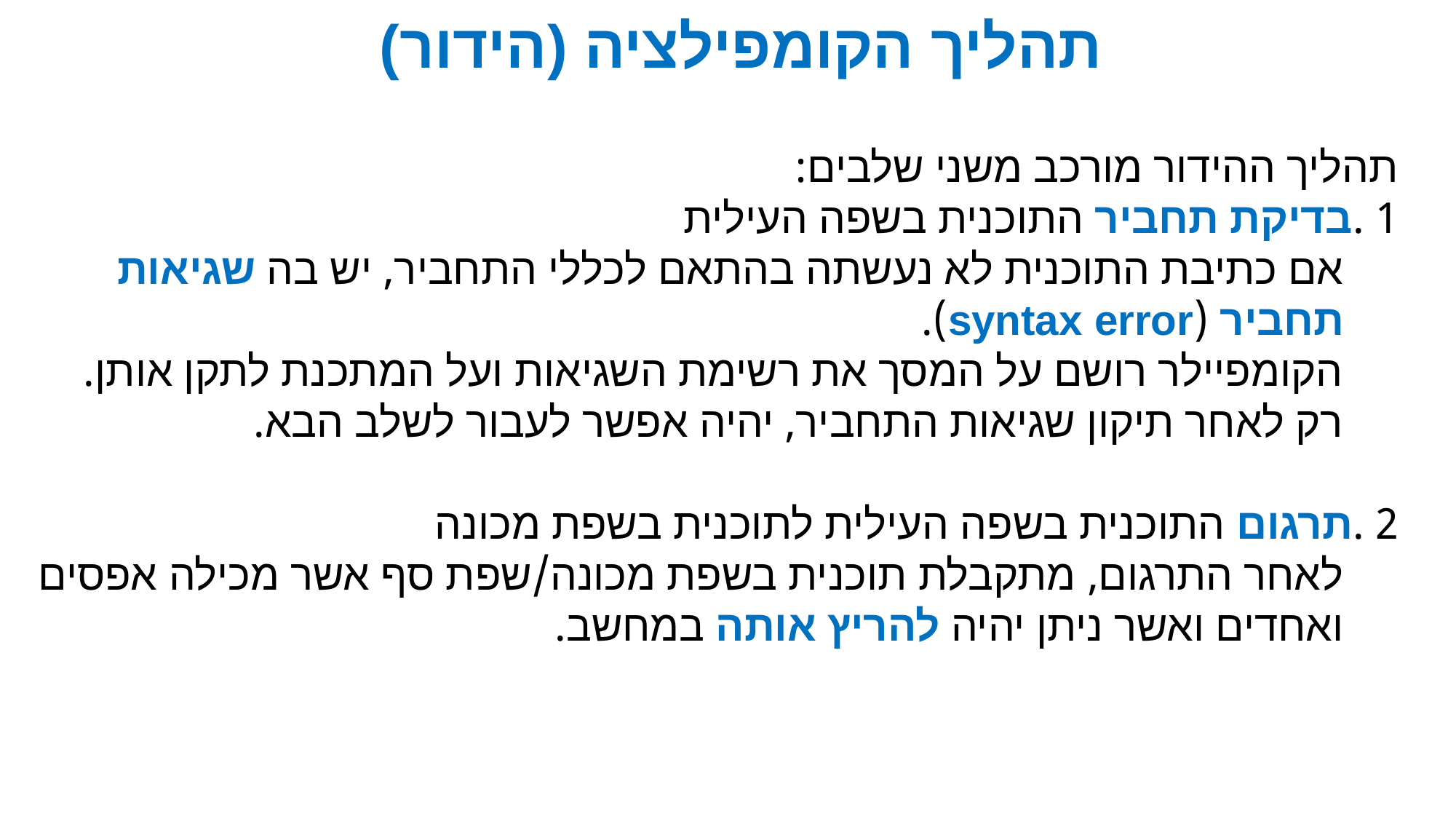

# תהליך הקומפילציה (הידור)

תהליך ההידור מורכב משני שלבים:
1 .בדיקת תחביר התוכנית בשפה העילית
אם כתיבת התוכנית לא נעשתה בהתאם לכללי התחביר, יש בה שגיאות תחביר (syntax error).
הקומפיילר רושם על המסך את רשימת השגיאות ועל המתכנת לתקן אותן.
רק לאחר תיקון שגיאות התחביר, יהיה אפשר לעבור לשלב הבא.

2 .תרגום התוכנית בשפה העילית לתוכנית בשפת מכונה
לאחר התרגום, מתקבלת תוכנית בשפת מכונה/שפת סף אשר מכילה אפסים ואחדים ואשר ניתן יהיה להריץ אותה במחשב.